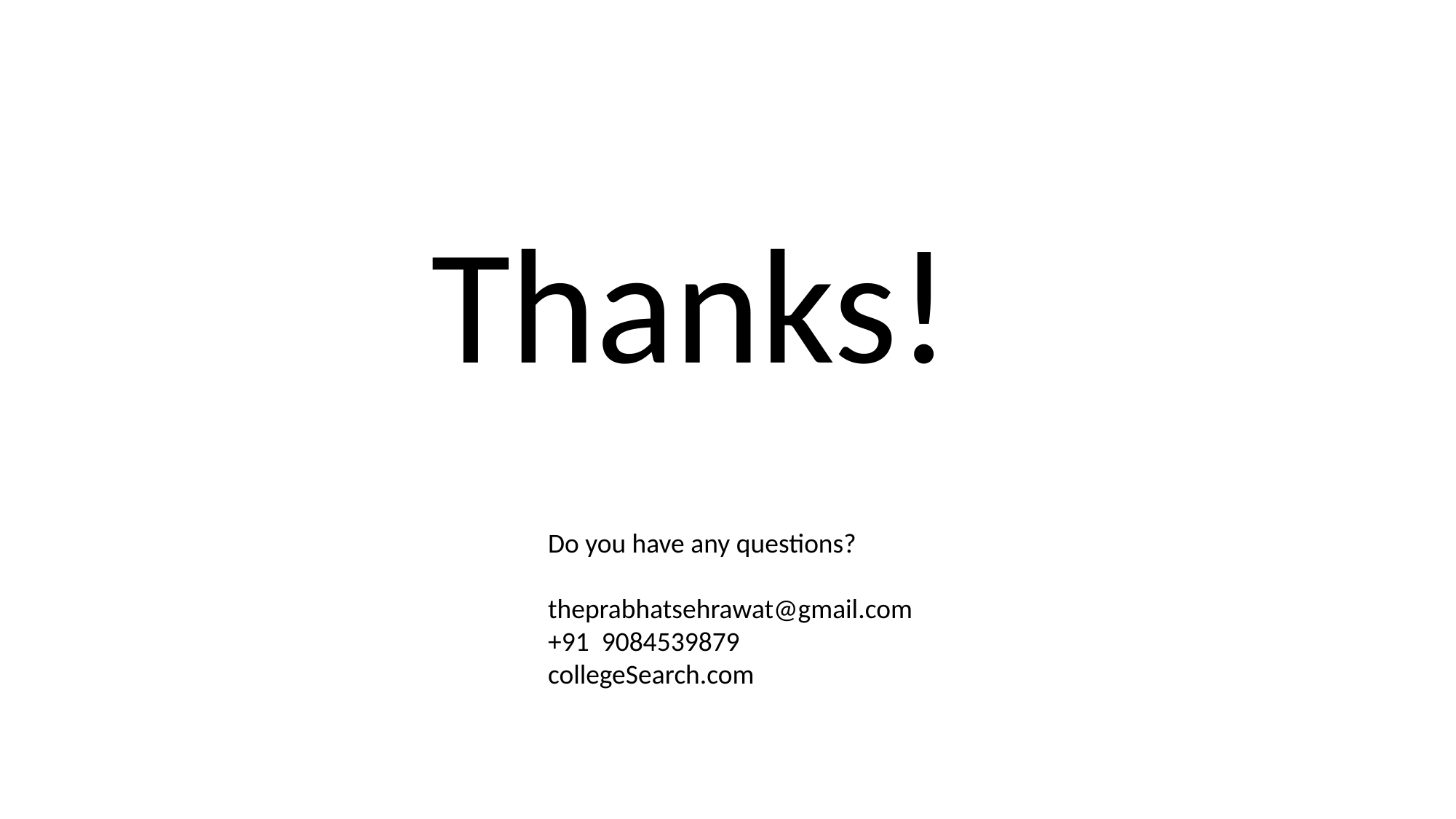

Thanks!
Do you have any questions?

theprabhatsehrawat@gmail.com
+91  9084539879
collegeSearch.com